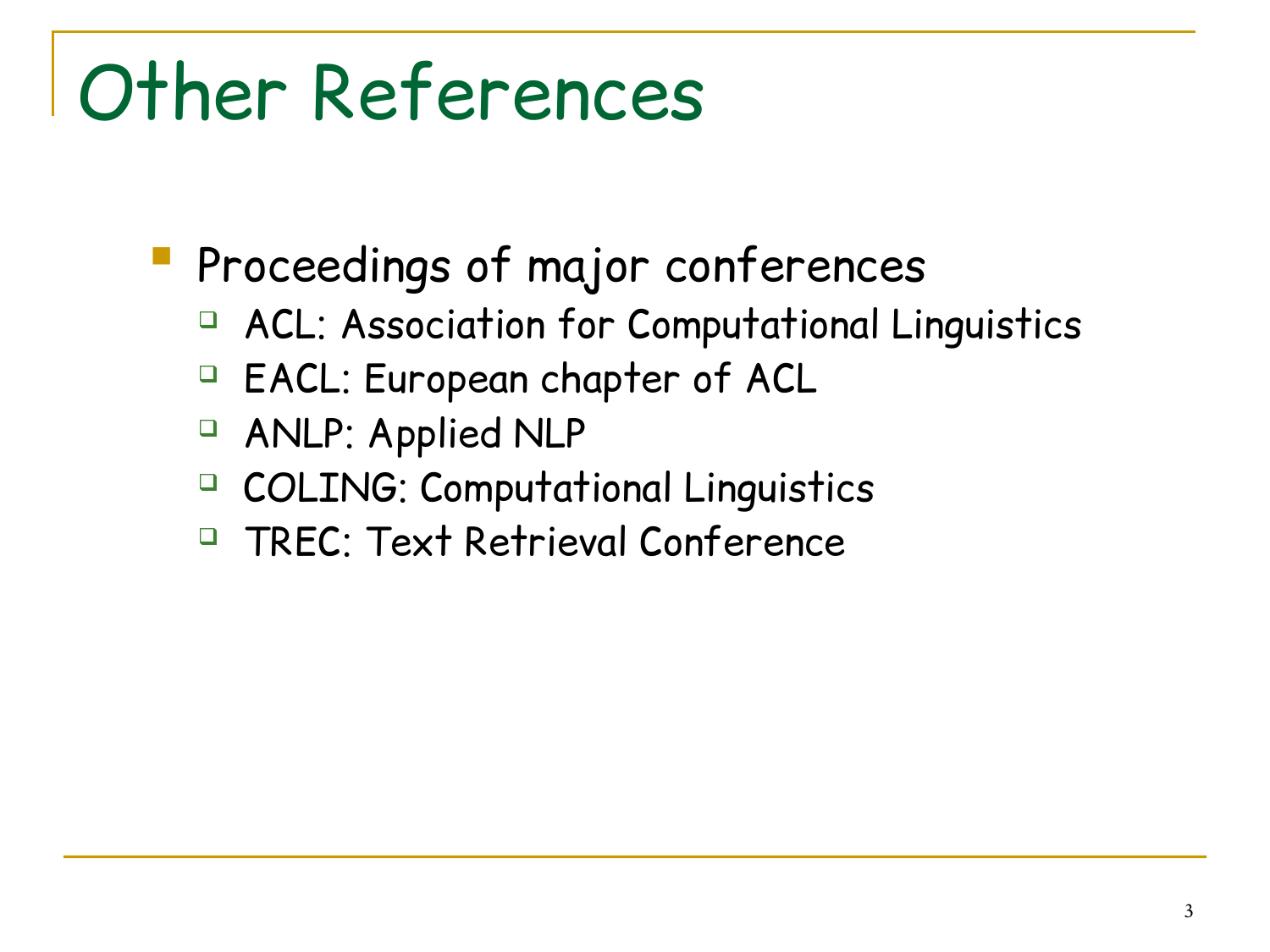

# Other References
Proceedings of major conferences
ACL: Association for Computational Linguistics
EACL: European chapter of ACL
ANLP: Applied NLP
COLING: Computational Linguistics
TREC: Text Retrieval Conference

3